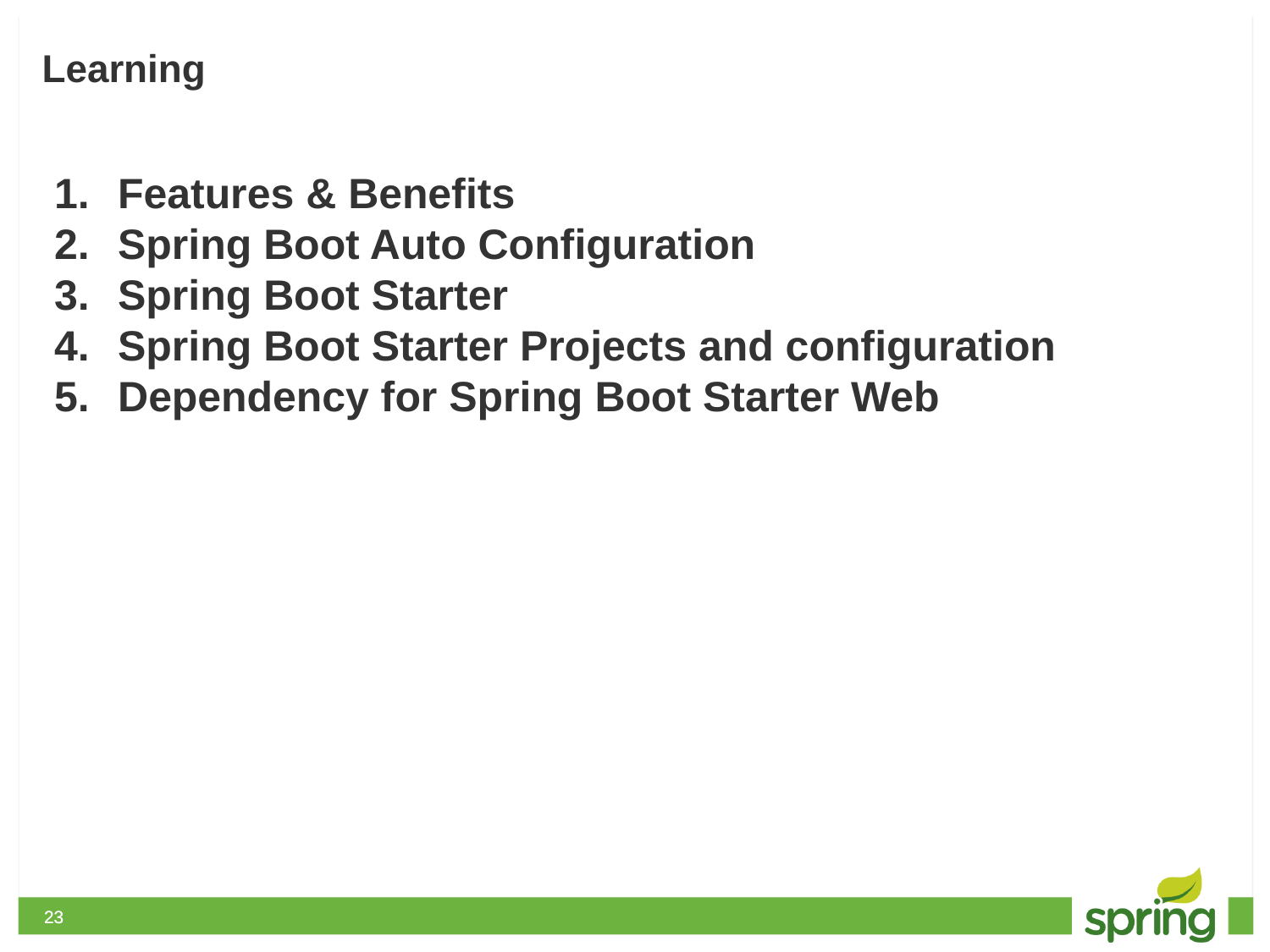

# Learning
Features & Benefits
Spring Boot Auto Configuration
Spring Boot Starter
Spring Boot Starter Projects and configuration
Dependency for Spring Boot Starter Web